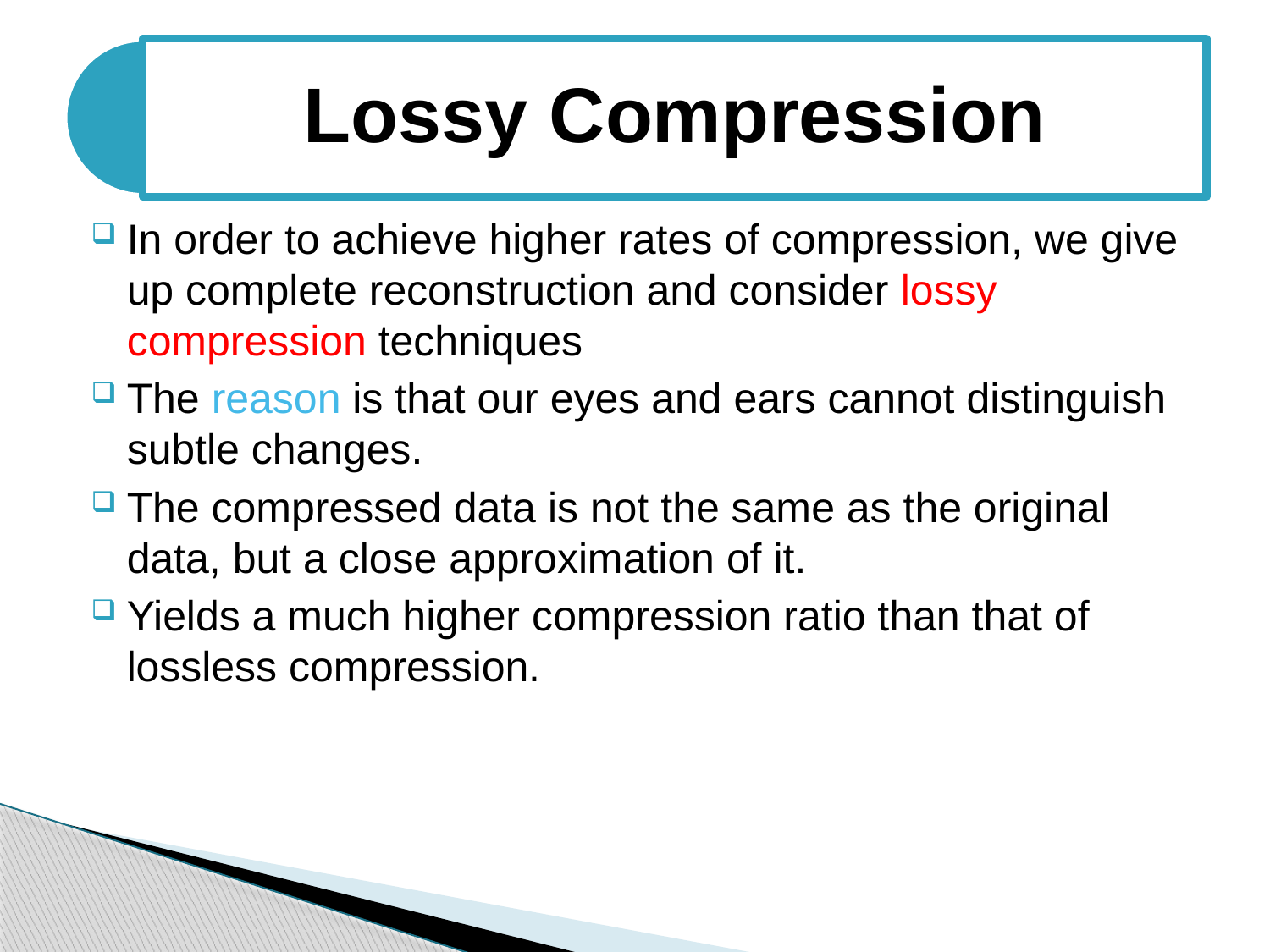

Lossy Compression
In order to achieve higher rates of compression, we give up complete reconstruction and consider lossy compression techniques
The reason is that our eyes and ears cannot distinguish subtle changes.
The compressed data is not the same as the original data, but a close approximation of it.
Yields a much higher compression ratio than that of lossless compression.